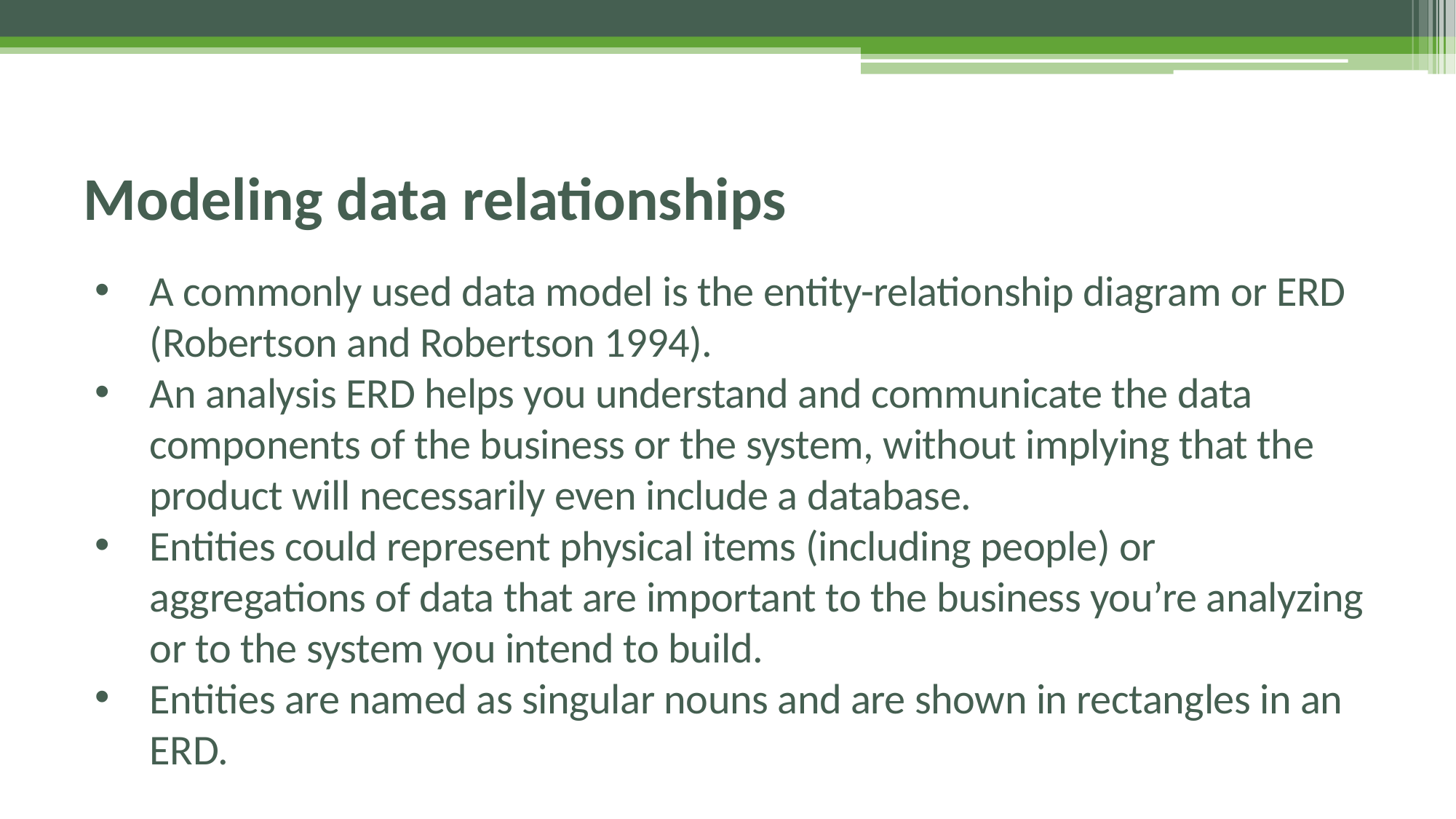

# Modeling data relationships
A commonly used data model is the entity-relationship diagram or ERD (Robertson and Robertson 1994).
An analysis ERD helps you understand and communicate the data components of the business or the system, without implying that the product will necessarily even include a database.
Entities could represent physical items (including people) or aggregations of data that are important to the business you’re analyzing or to the system you intend to build.
Entities are named as singular nouns and are shown in rectangles in an ERD.